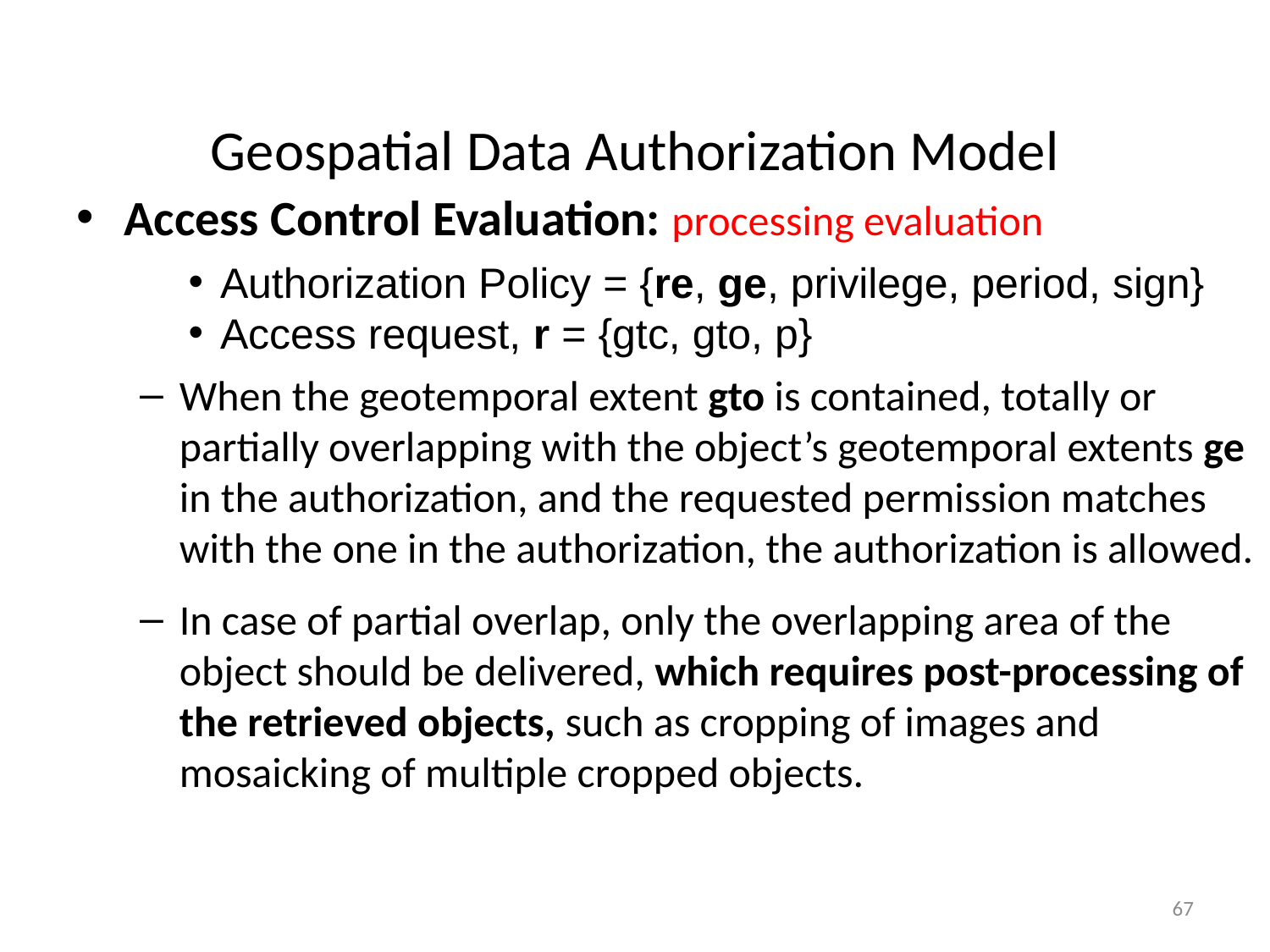

# Geospatial Data Authorization Model
Access Control Evaluation: processing evaluation
Authorization Policy = {re, ge, privilege, period, sign}
Access request, r = {gtc, gto, p}
When the geotemporal extent gto is contained, totally or partially overlapping with the object’s geotemporal extents ge in the authorization, and the requested permission matches with the one in the authorization, the authorization is allowed.
In case of partial overlap, only the overlapping area of the object should be delivered, which requires post-processing of the retrieved objects, such as cropping of images and mosaicking of multiple cropped objects.
67